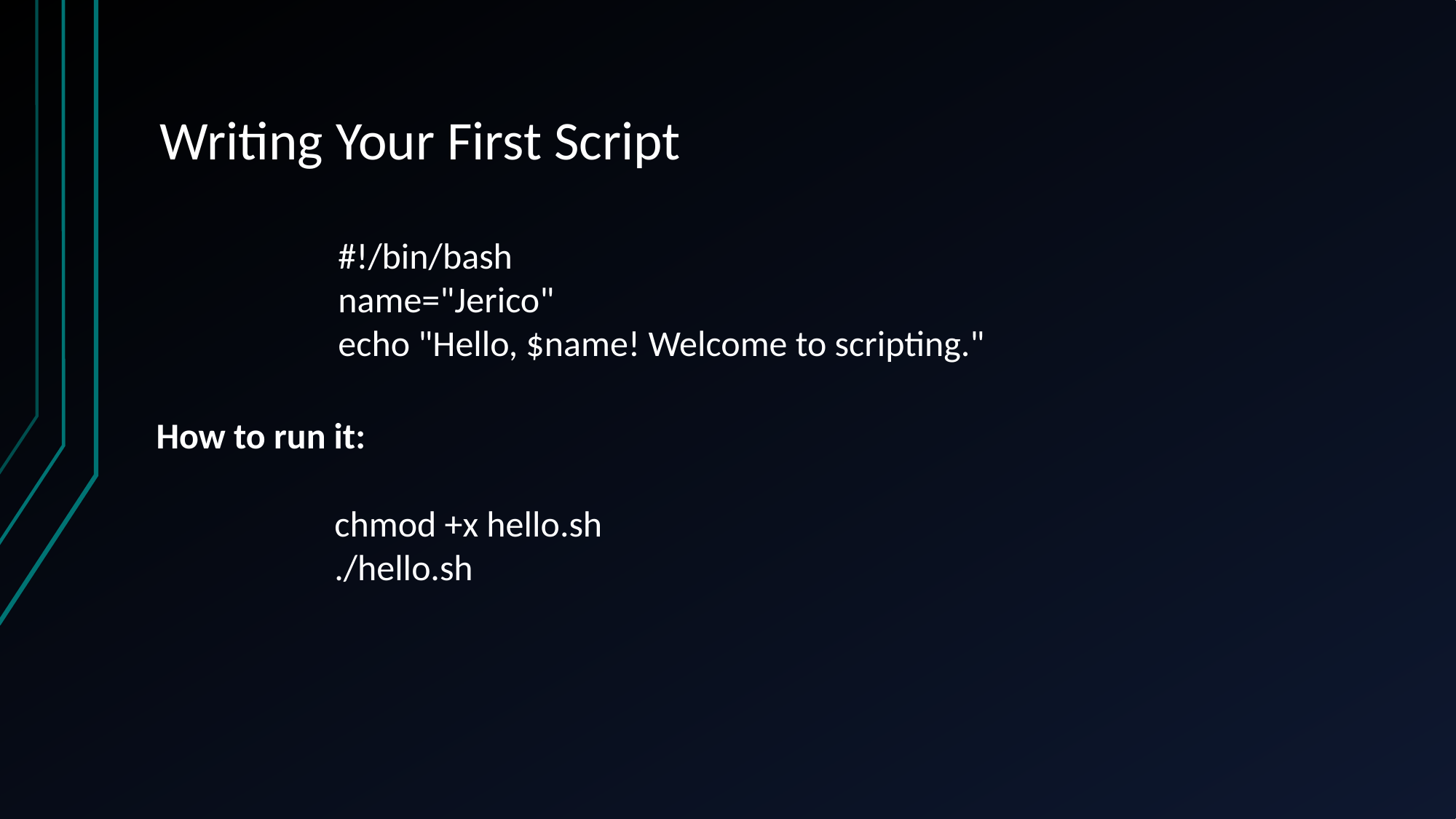

# Writing Your First Script
#!/bin/bash
name="Jerico"
echo "Hello, $name! Welcome to scripting."
How to run it:
chmod +x hello.sh
./hello.sh